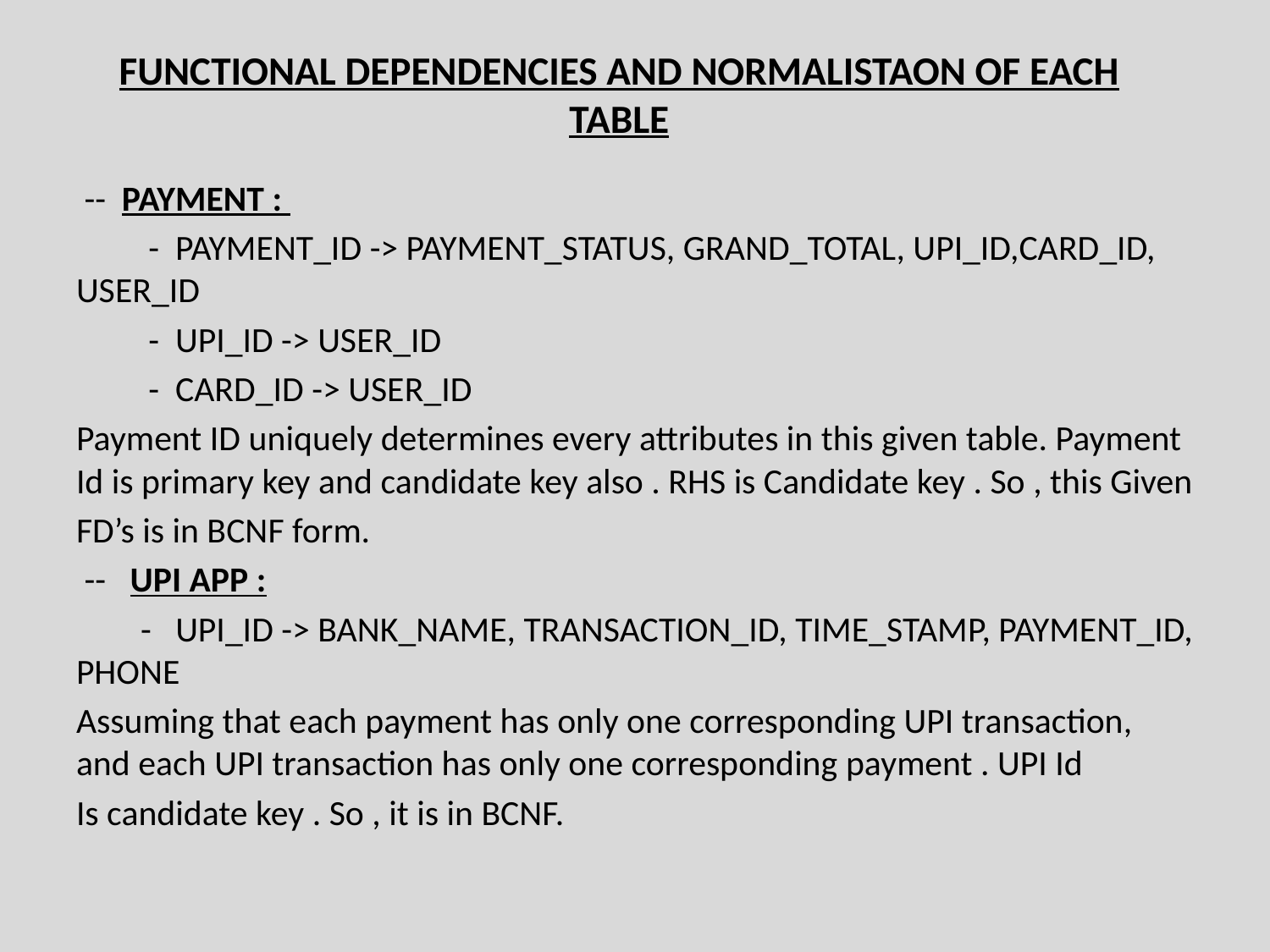

# FUNCTIONAL DEPENDENCIES AND NORMALISTAON OF EACH TABLE
 --  PAYMENT :
         -  PAYMENT_ID -> PAYMENT_STATUS, GRAND_TOTAL, UPI_ID,CARD_ID, USER_ID
         -  UPI_ID -> USER_ID
         -  CARD_ID -> USER_ID
Payment ID uniquely determines every attributes in this given table. Payment Id is primary key and candidate key also . RHS is Candidate key . So , this Given
FD’s is in BCNF form.
 --   UPI APP :
        -   UPI_ID -> BANK_NAME, TRANSACTION_ID, TIME_STAMP, PAYMENT_ID, PHONE
Assuming that each payment has only one corresponding UPI transaction, and each UPI transaction has only one corresponding payment . UPI Id
Is candidate key . So , it is in BCNF.